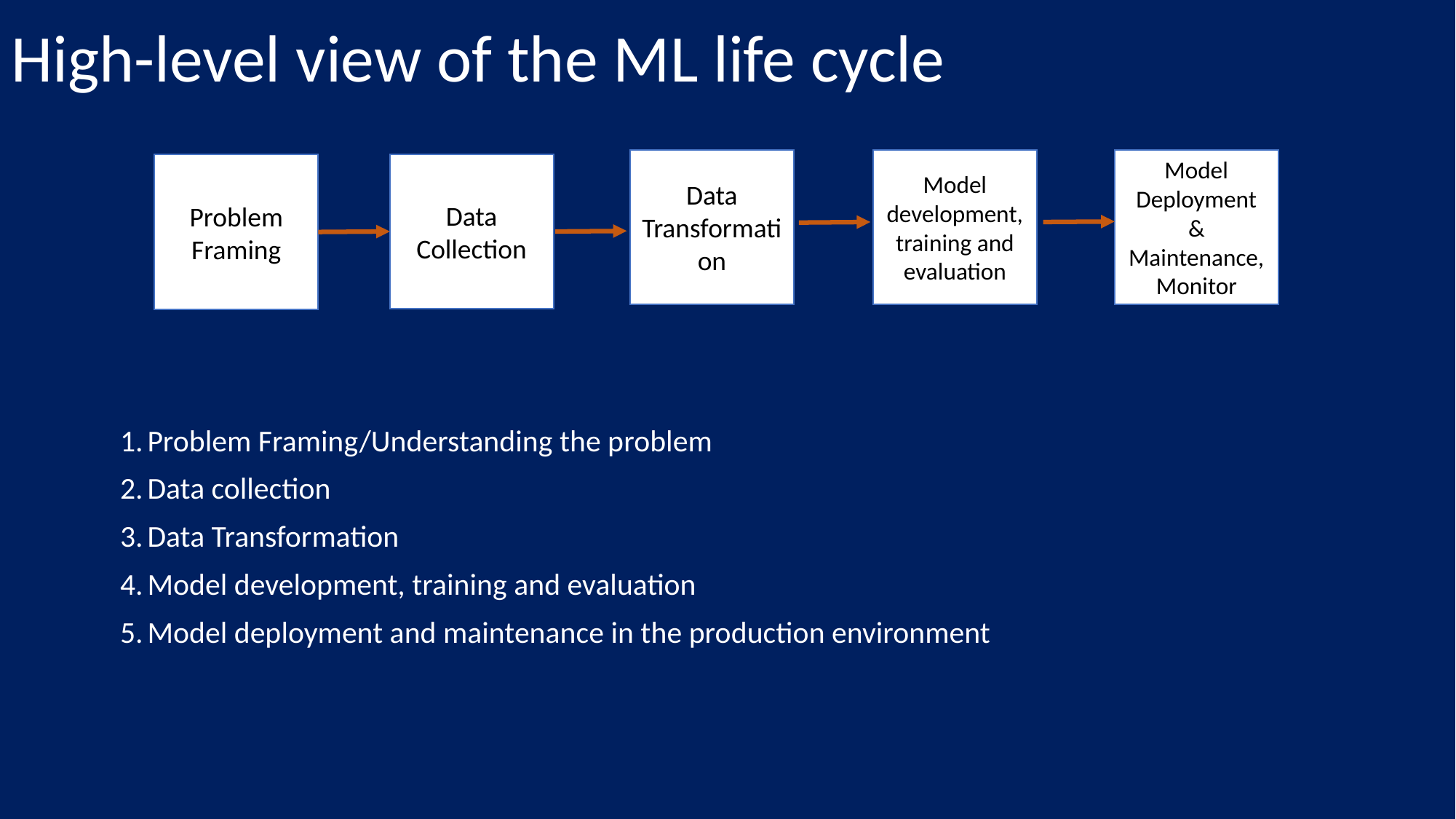

# High-level view of the ML life cycle
Data Transformation
Model development, training and evaluation
Model
Deployment
& Maintenance,
Monitor
Data Collection
Problem Framing
Problem Framing/Understanding the problem
Data collection
Data Transformation
Model development, training and evaluation
Model deployment and maintenance in the production environment